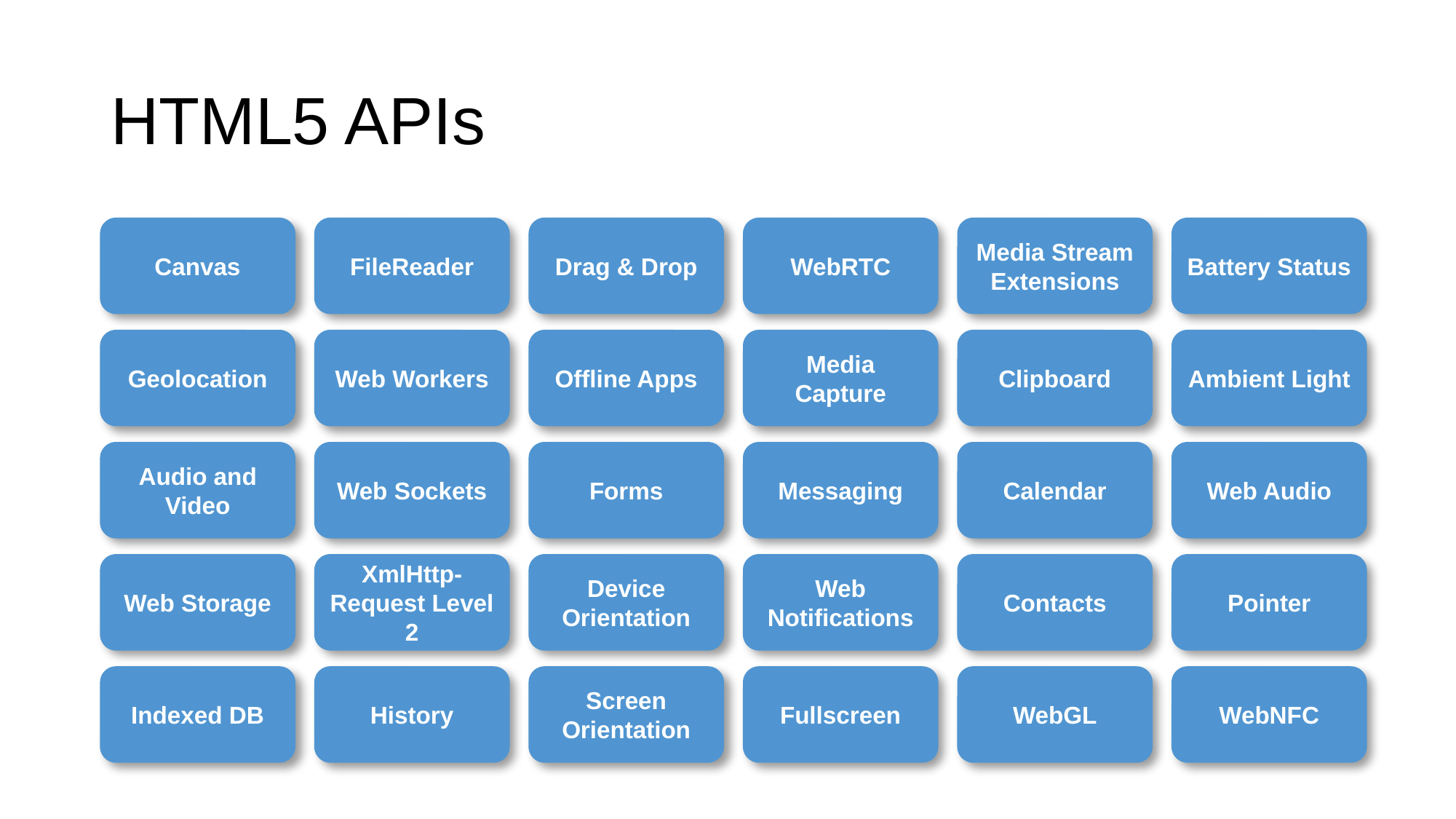

# HTML5 APIs
Canvas
FileReader
Drag & Drop
WebRTC
Media Stream Extensions
Battery Status
Geolocation
Web Workers
Offline Apps
Media Capture
Clipboard
Ambient Light
Audio and Video
Web Sockets
Forms
Messaging
Calendar
Web Audio
Web Storage
XmlHttp-Request Level 2
Device Orientation
Web Notifications
Contacts
Pointer
Indexed DB
History
Screen Orientation
Fullscreen
WebGL
WebNFC